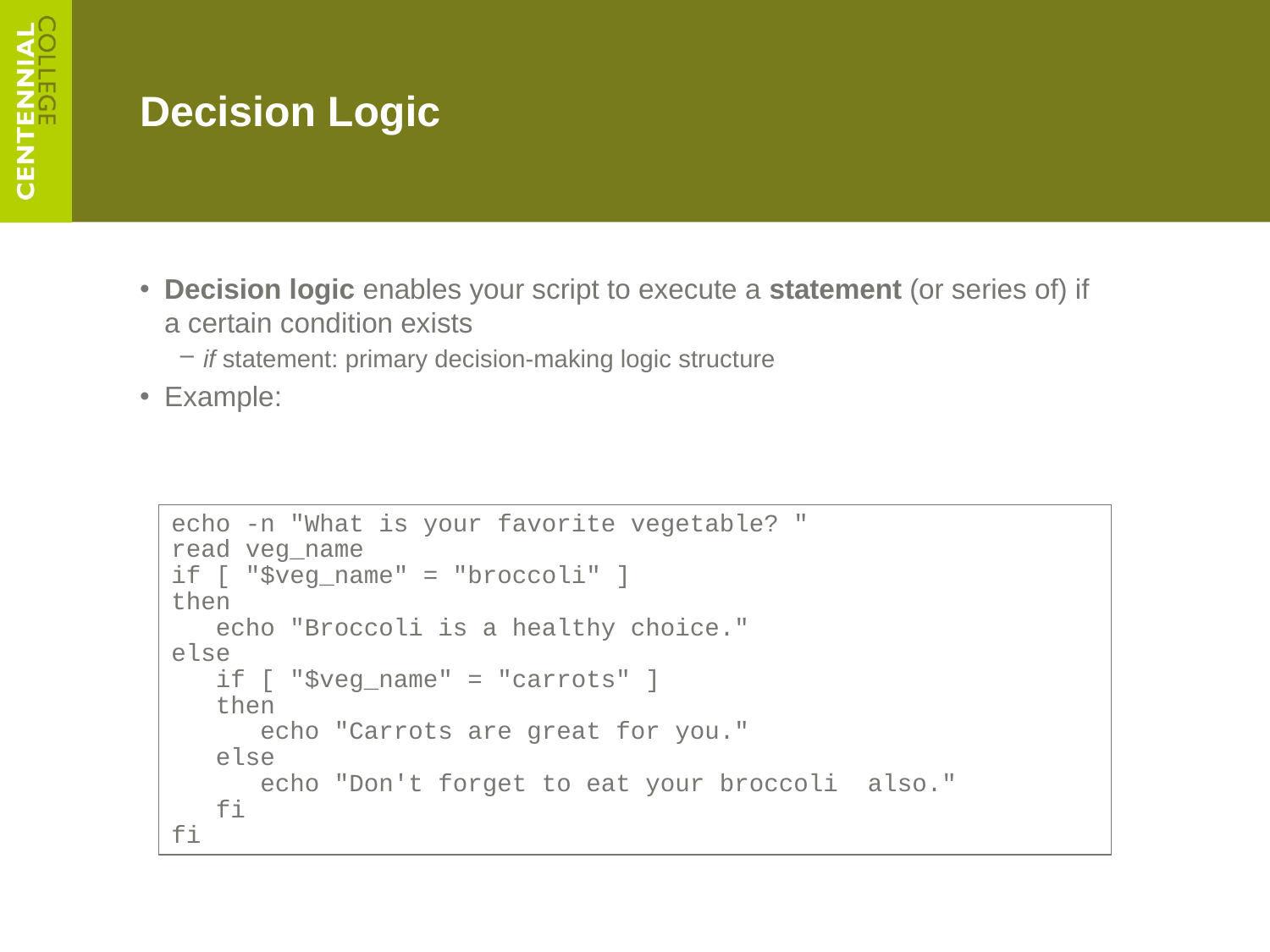

# Decision Logic
Decision logic enables your script to execute a statement (or series of) if a certain condition exists
if statement: primary decision-making logic structure
Example:
echo -n "What is your favorite vegetable? "
read veg_name
if [ "$veg_name" = "broccoli" ]
then
   echo "Broccoli is a healthy choice."
else
   if [ "$veg_name" = "carrots" ]
   then
      echo "Carrots are great for you."
   else
      echo "Don't forget to eat your broccoli  also."
   fi
fi
A Guide to Unix Using Linux, Fourth Edition
32